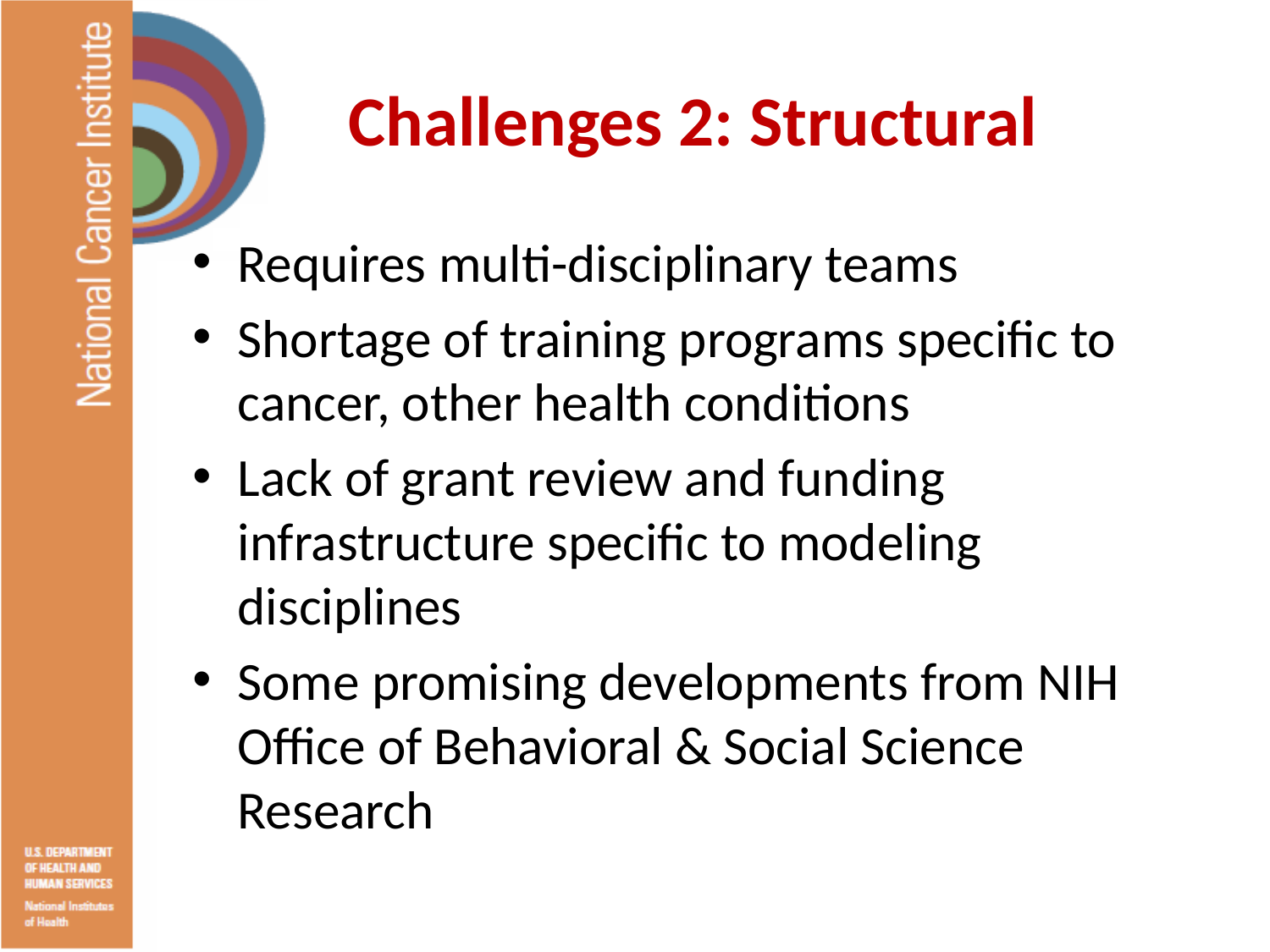

# Challenges 2: Structural
Requires multi-disciplinary teams
Shortage of training programs specific to cancer, other health conditions
Lack of grant review and funding infrastructure specific to modeling disciplines
Some promising developments from NIH Office of Behavioral & Social Science Research